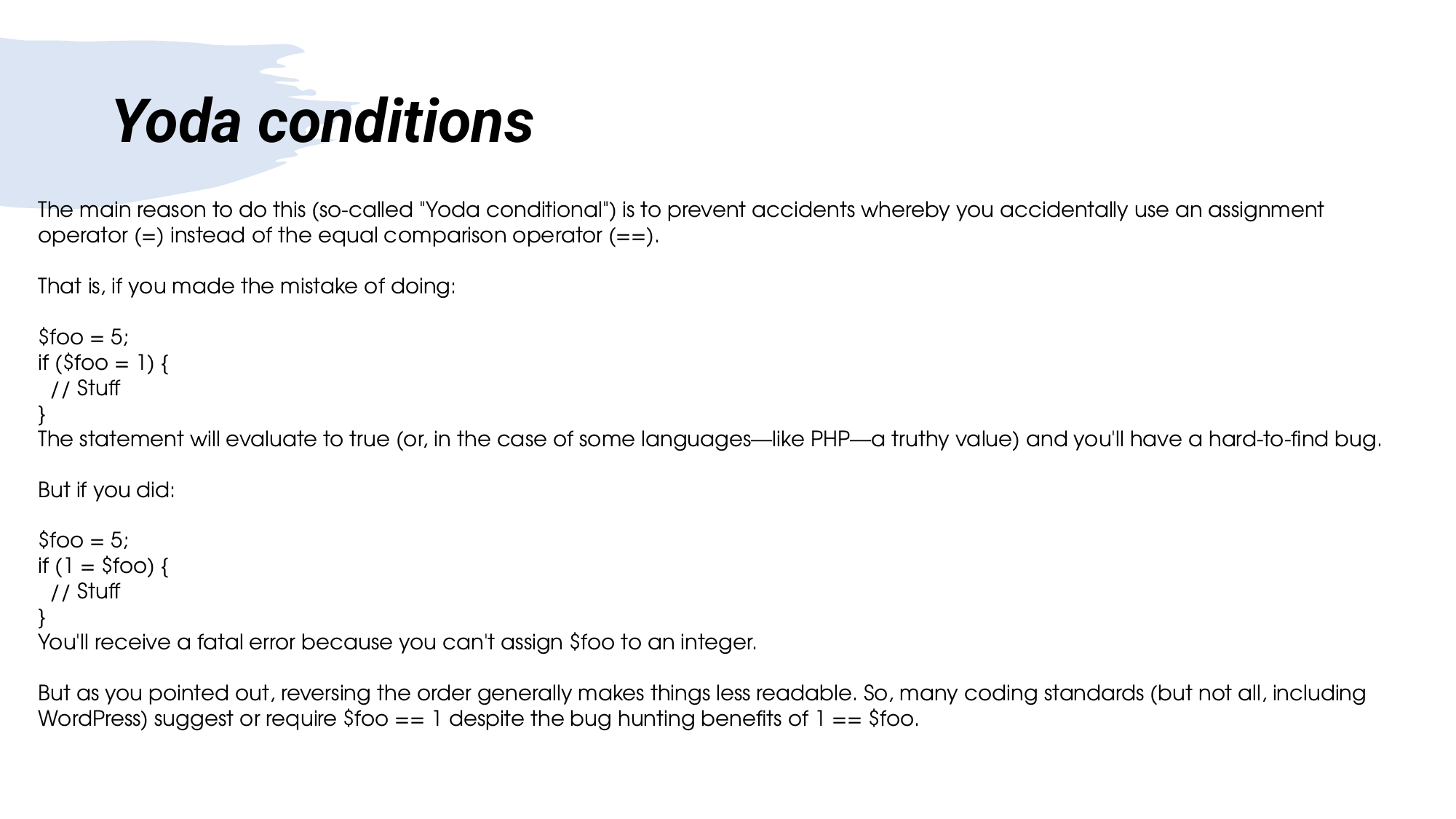

# Yoda conditions
The main reason to do this (so-called "Yoda conditional") is to prevent accidents whereby you accidentally use an assignment operator (=) instead of the equal comparison operator (==).

That is, if you made the mistake of doing:

$foo = 5;
if ($foo = 1) {
  // Stuff
}
The statement will evaluate to true (or, in the case of some languages—like PHP—a truthy value) and you'll have a hard-to-find bug.

But if you did:

$foo = 5;
if (1 = $foo) {
  // Stuff
}
You'll receive a fatal error because you can't assign $foo to an integer.

But as you pointed out, reversing the order generally makes things less readable. So, many coding standards (but not all, including WordPress) suggest or require $foo == 1 despite the bug hunting benefits of 1 == $foo.